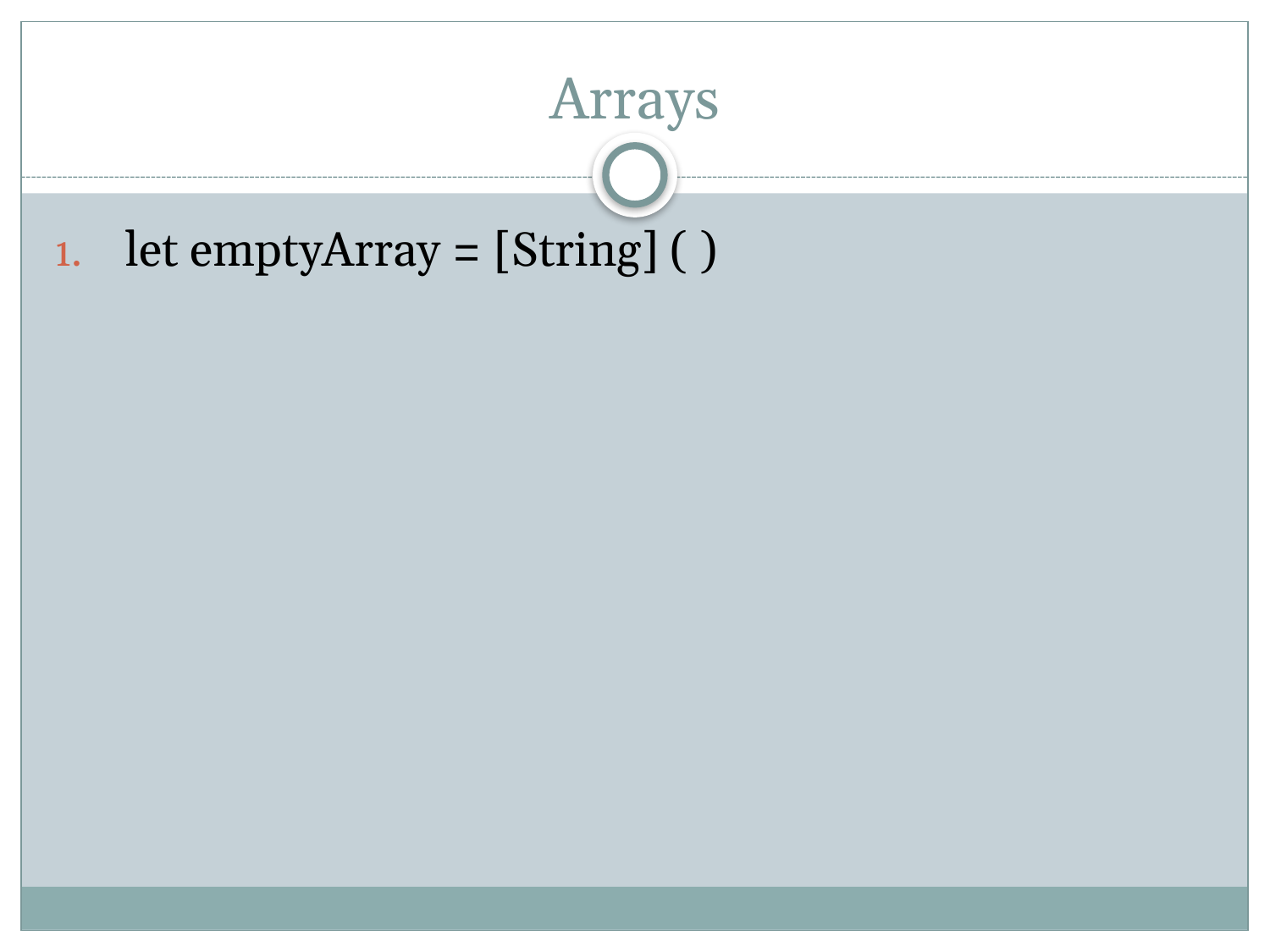

# Arrays
let emptyArray = [String] ( )